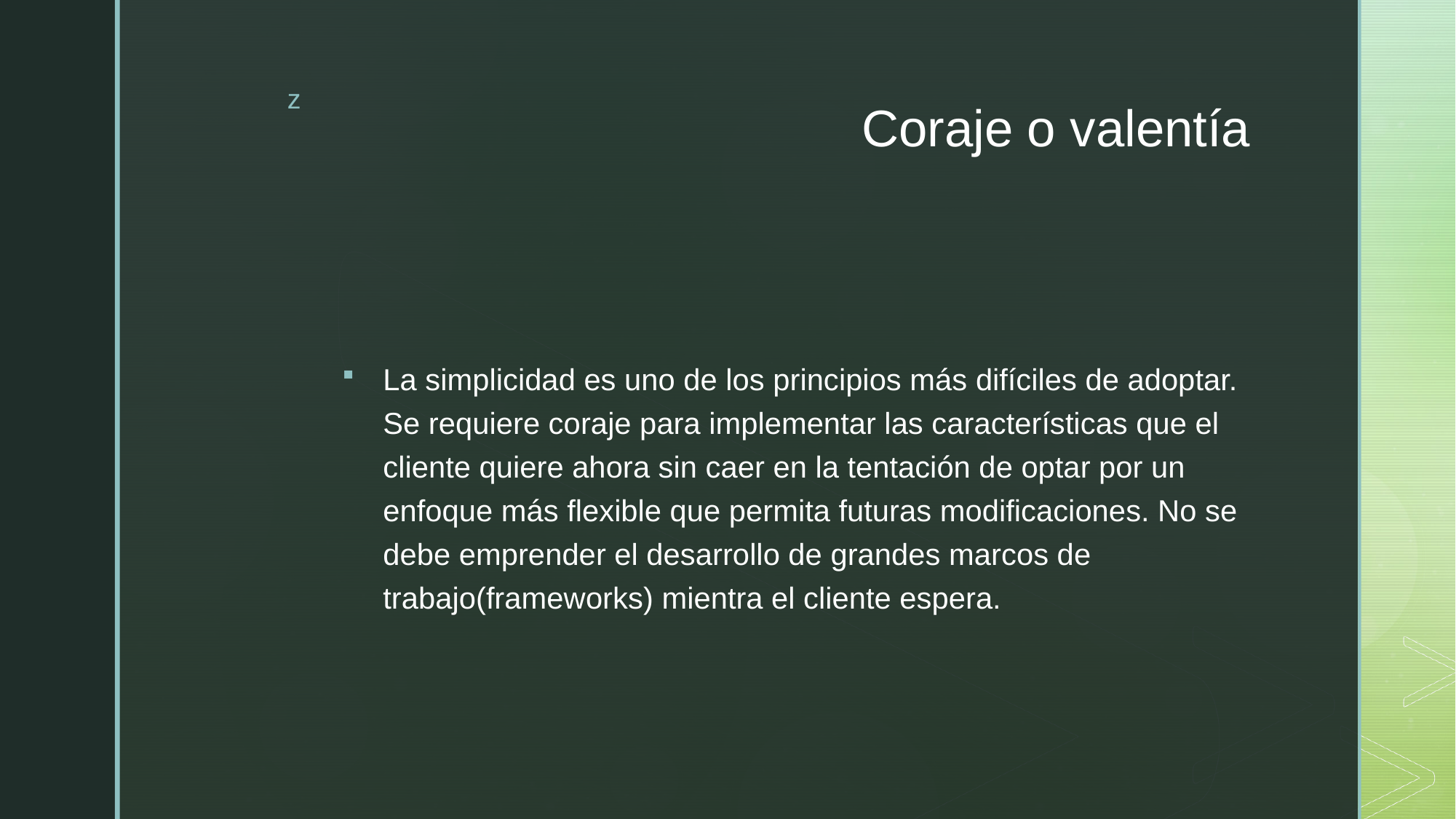

# Coraje o valentía
La simplicidad es uno de los principios más difíciles de adoptar. Se requiere coraje para implementar las características que el cliente quiere ahora sin caer en la tentación de optar por un enfoque más flexible que permita futuras modificaciones. No se debe emprender el desarrollo de grandes marcos de trabajo(frameworks) mientra el cliente espera.